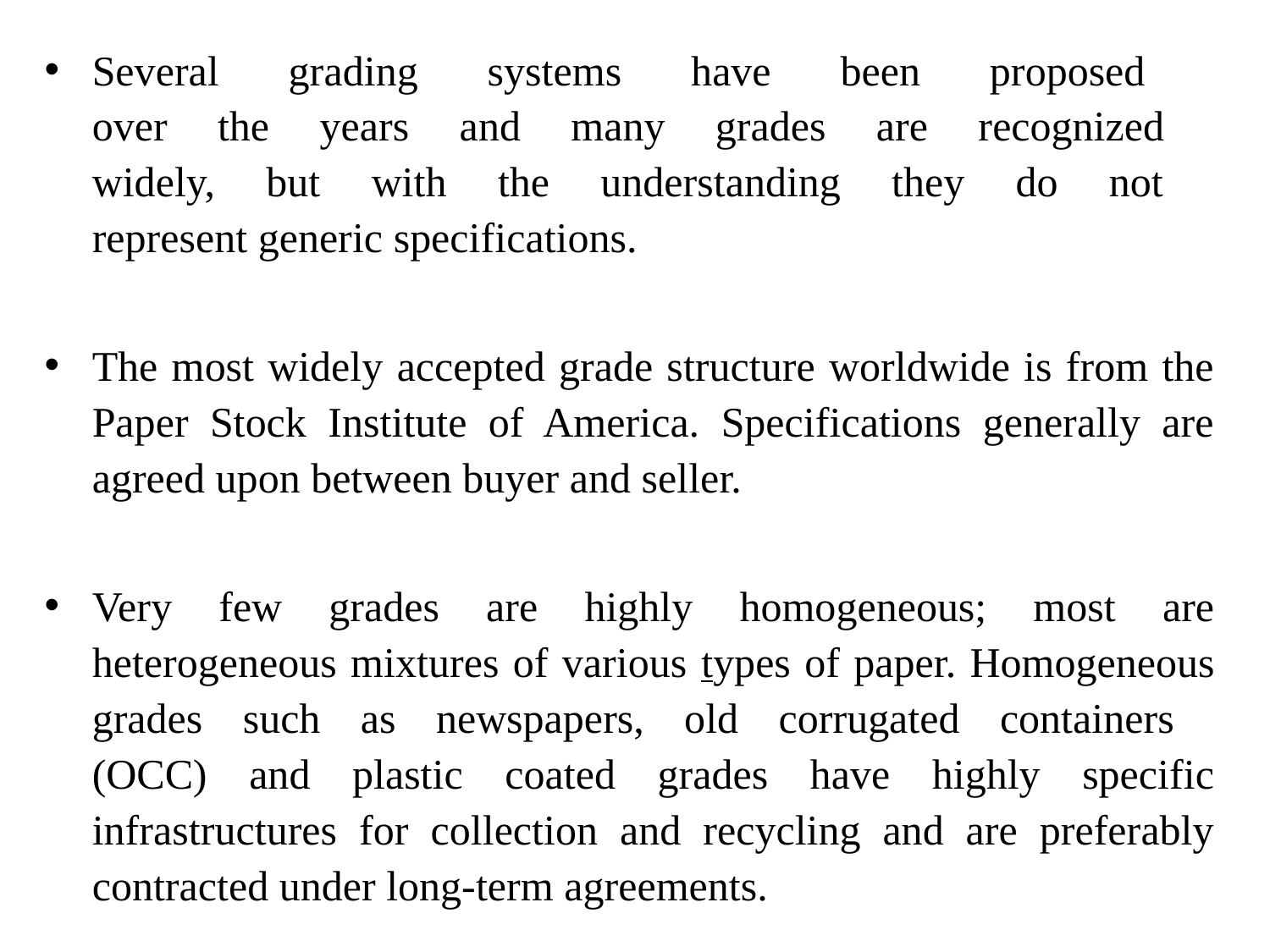

Several grading systems have been proposed
over the years and many grades are recognized
widely, but with the understanding they do not
represent generic specifications.

The most widely accepted grade structure worldwide is from the Paper Stock Institute of America. Specifications generally are agreed upon between buyer and seller.

Very few grades are highly homogeneous; most are heterogeneous mixtures of various types of paper. Homogeneous grades such as newspapers, old corrugated containers
(OCC) and plastic coated grades have highly specific infrastructures for collection and recycling and are preferably contracted under long-term agreements.